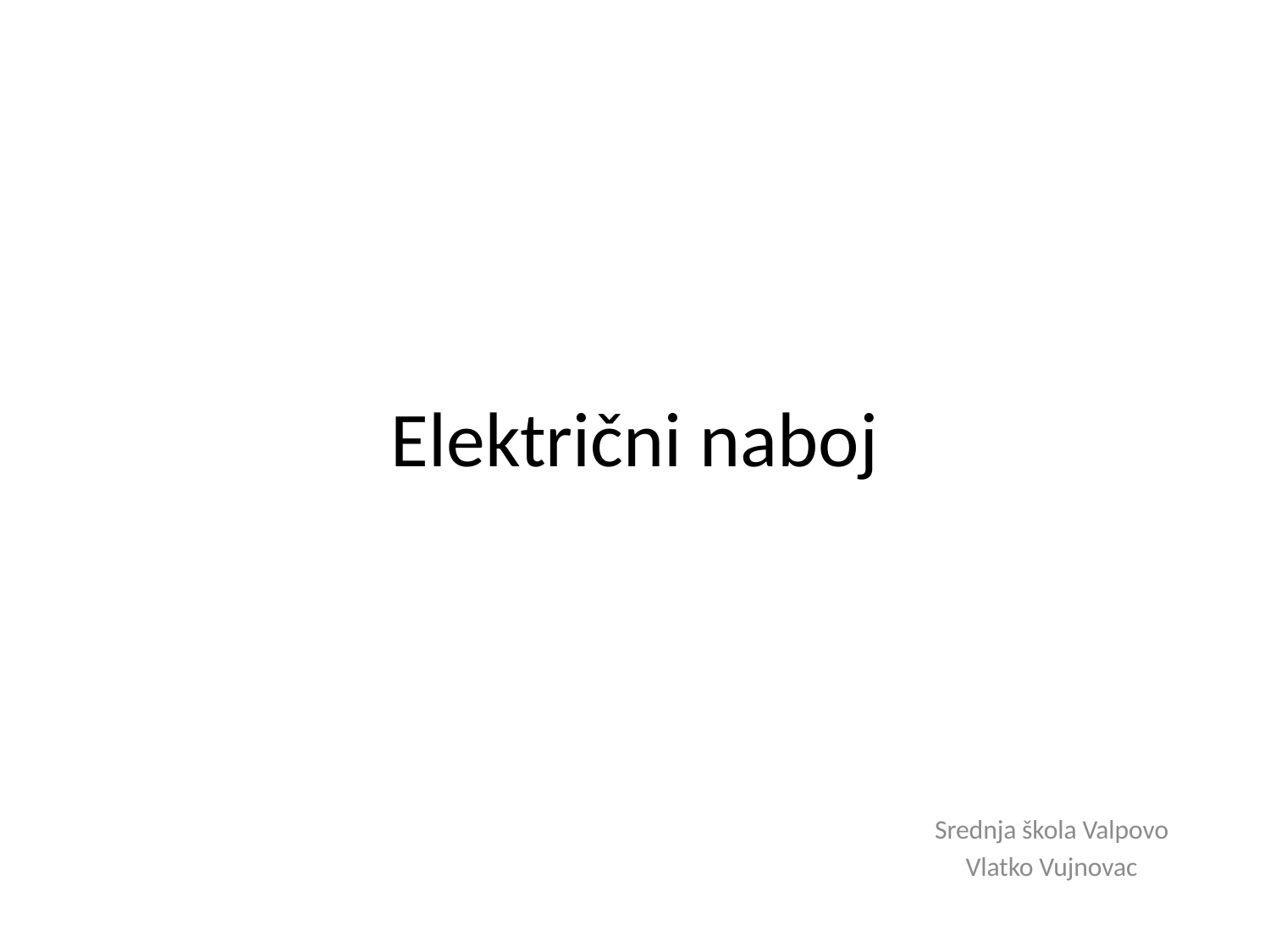

# Električni naboj
Srednja škola Valpovo
Vlatko Vujnovac